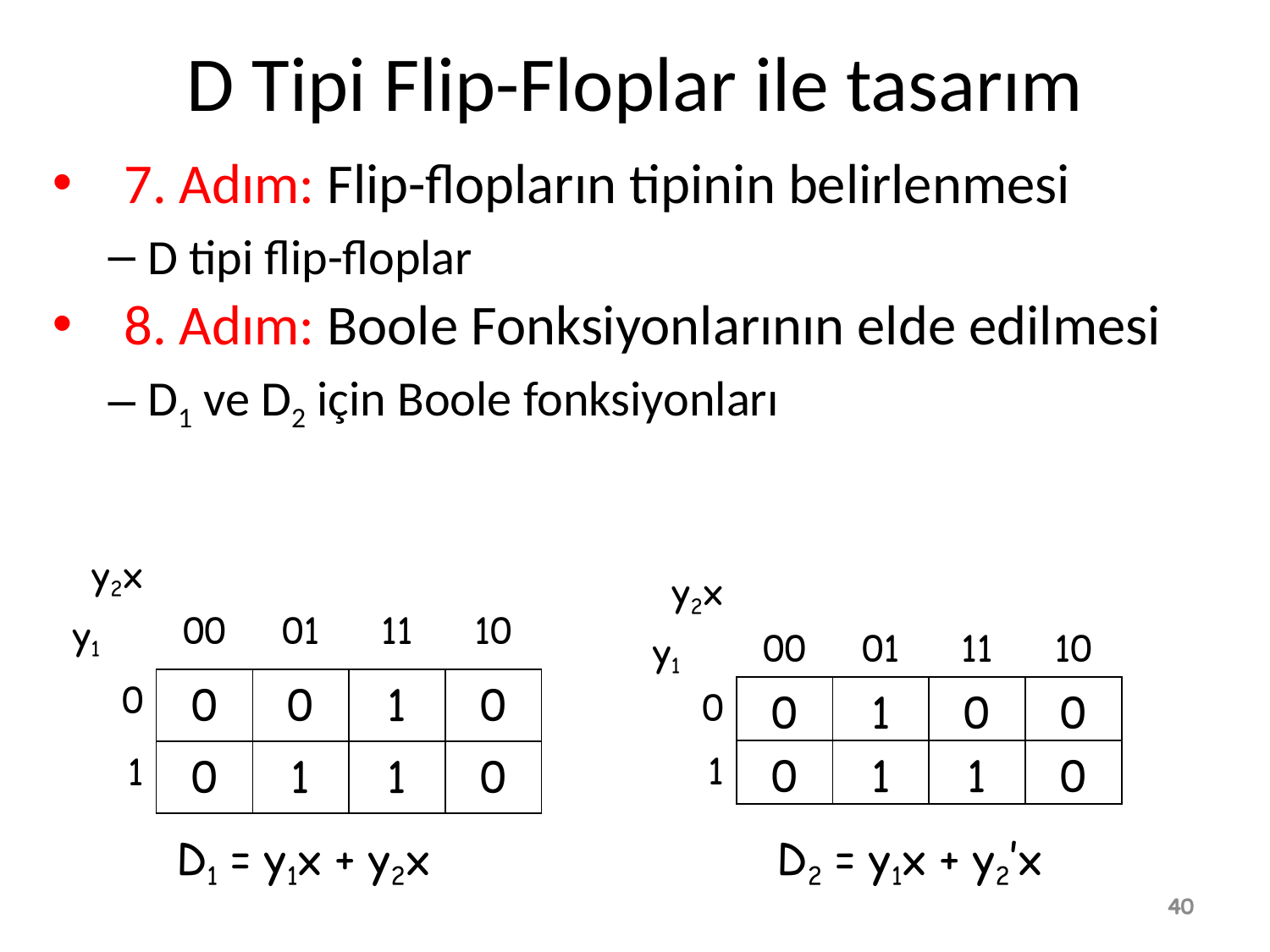

# D Tipi Flip-Floplar ile tasarım
7. Adım: Flip-flopların tipinin belirlenmesi
D tipi flip-floplar
8. Adım: Boole Fonksiyonlarının elde edilmesi
D1 ve D2 için Boole fonksiyonları
| y2x y1 | 00 | 01 | 11 | 10 |
| --- | --- | --- | --- | --- |
| 0 | 0 | 0 | 1 | 0 |
| 1 | 0 | 1 | 1 | 0 |
| y2x y1 | 00 | 01 | 11 | 10 |
| --- | --- | --- | --- | --- |
| 0 | 0 | 1 | 0 | 0 |
| 1 | 0 | 1 | 1 | 0 |
D1 = y1x + y2x
D2 = y1x + y2’x
40